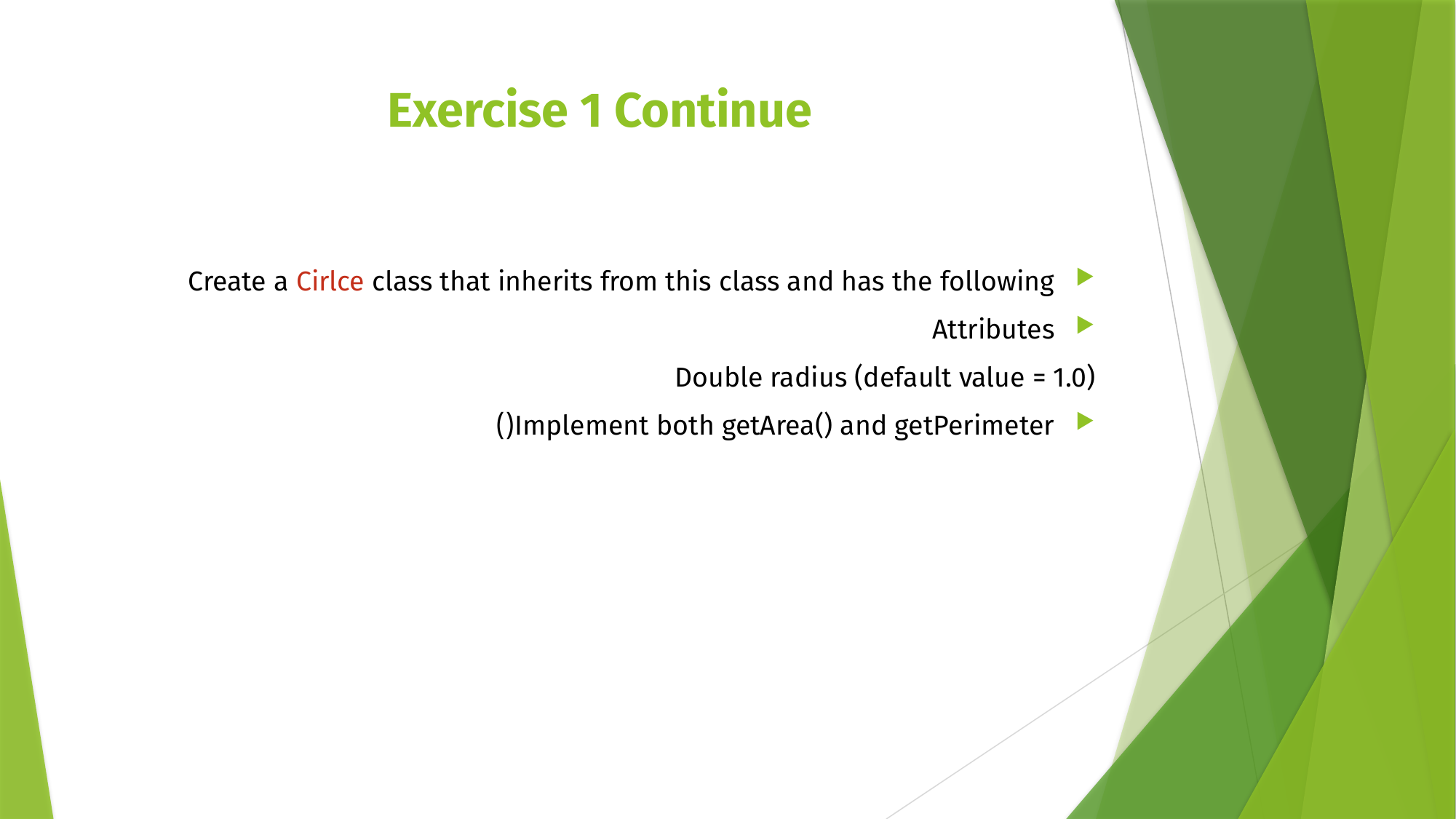

# Exercise 1 Continue
Create a Cirlce class that inherits from this class and has the following
Attributes
Double radius (default value = 1.0)
Implement both getArea() and getPerimeter()